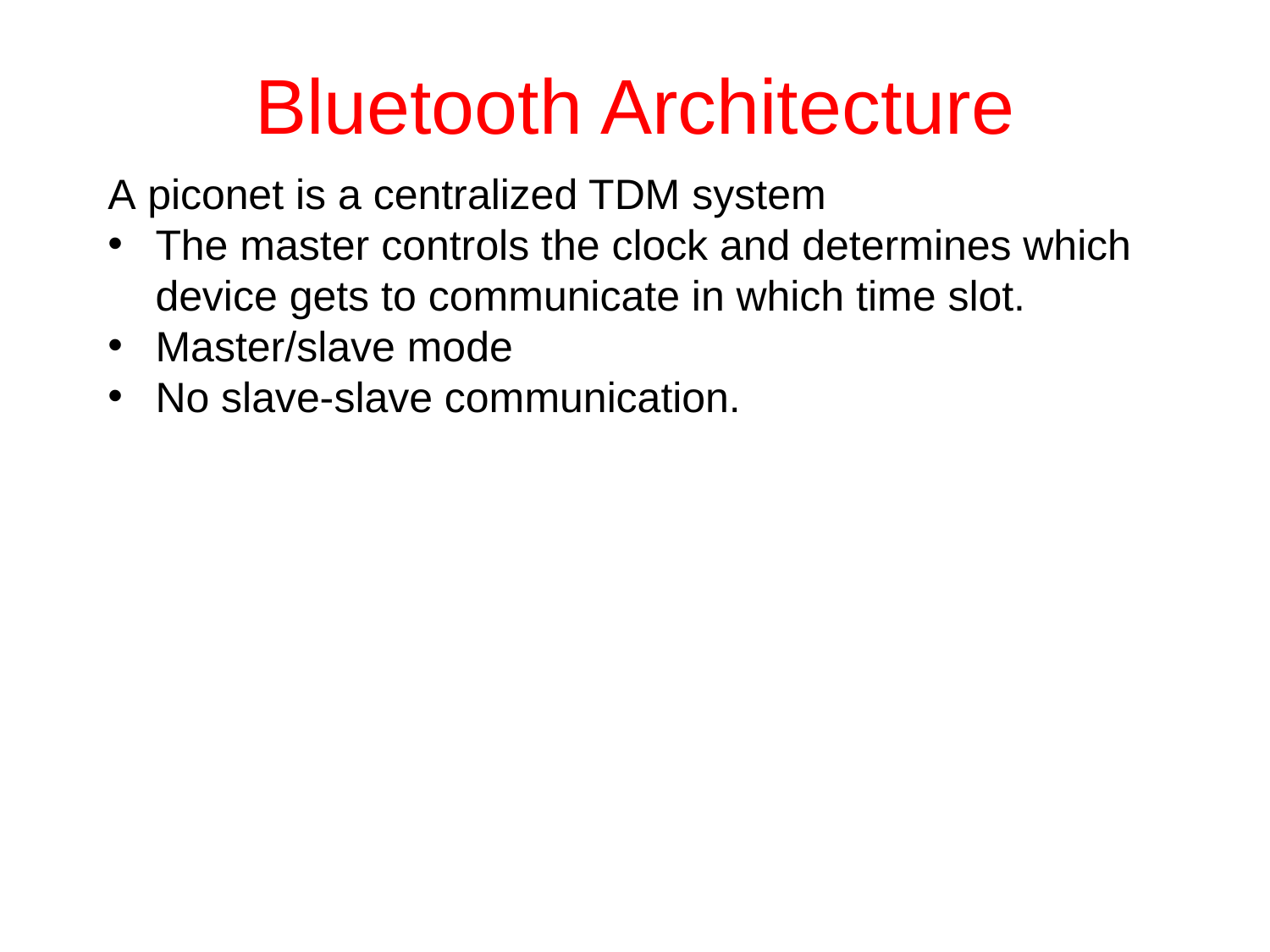

# Bluetooth Architecture
A piconet is a centralized TDM system
The master controls the clock and determines which device gets to communicate in which time slot.
Master/slave mode
No slave-slave communication.